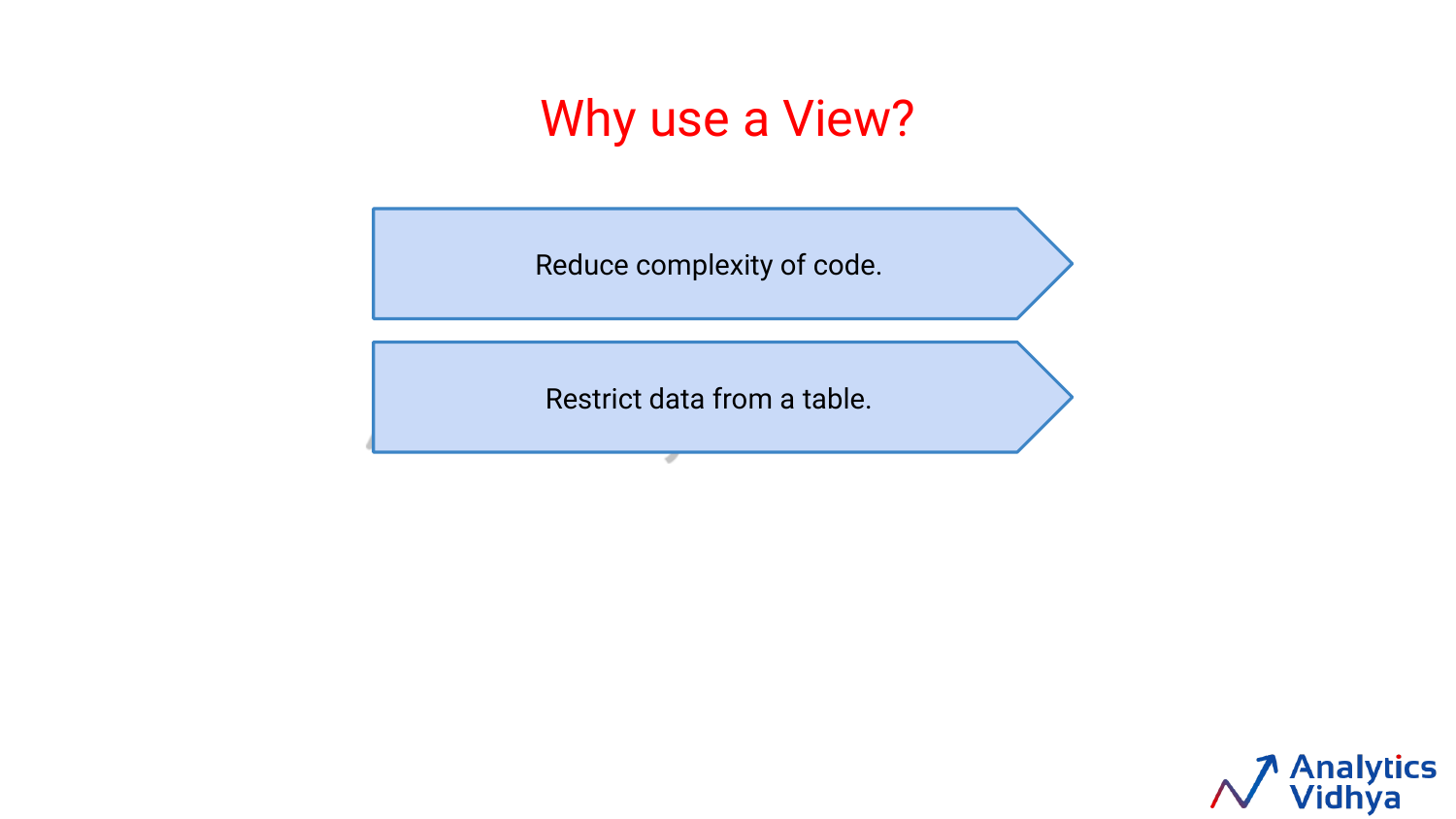

Why use a View?
Reduce complexity of code.
Restrict data from a table.